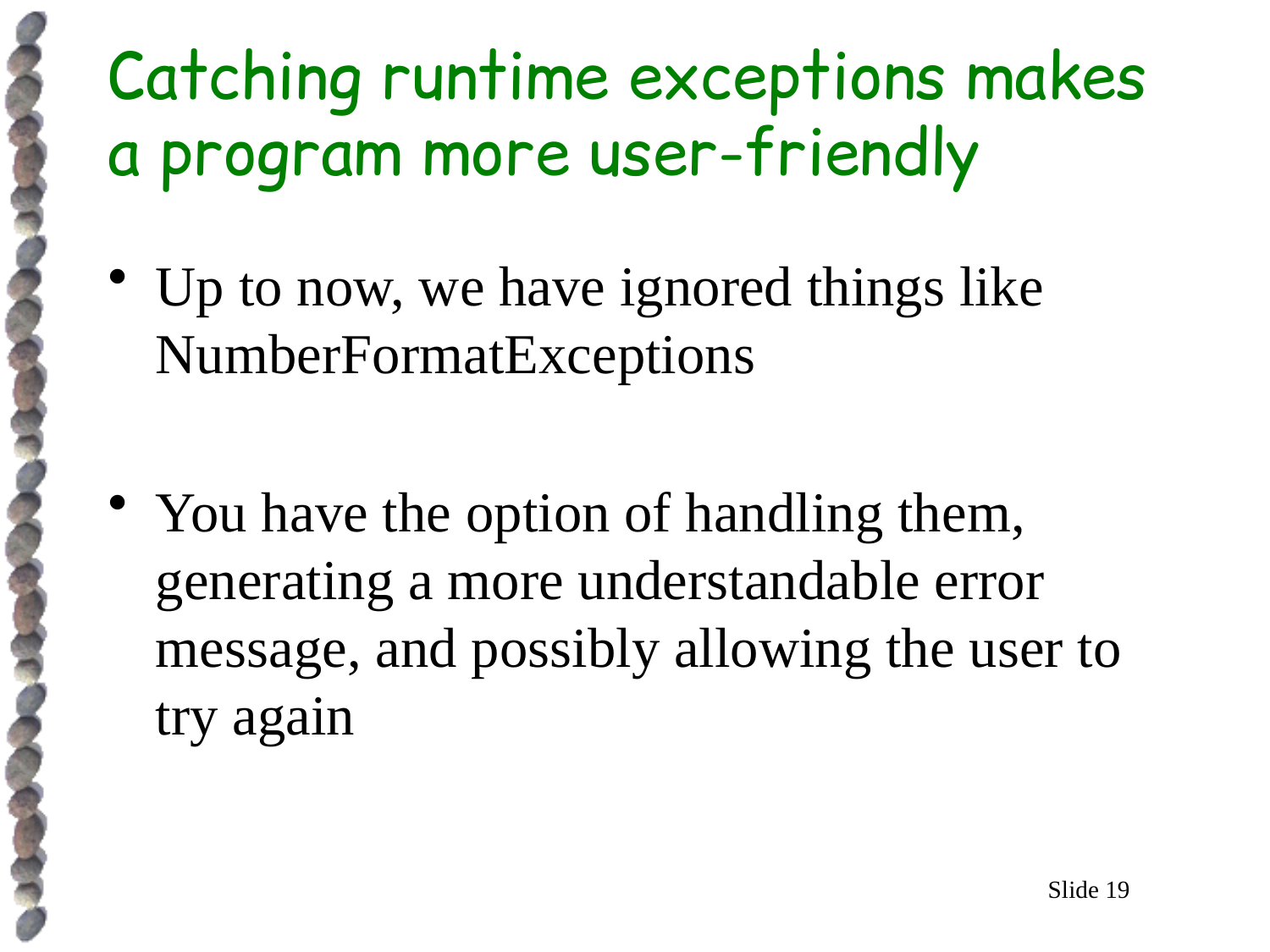

# Catching runtime exceptions makes a program more user-friendly
Up to now, we have ignored things like NumberFormatExceptions

You have the option of handling them, generating a more understandable error message, and possibly allowing the user to try again
Slide 19